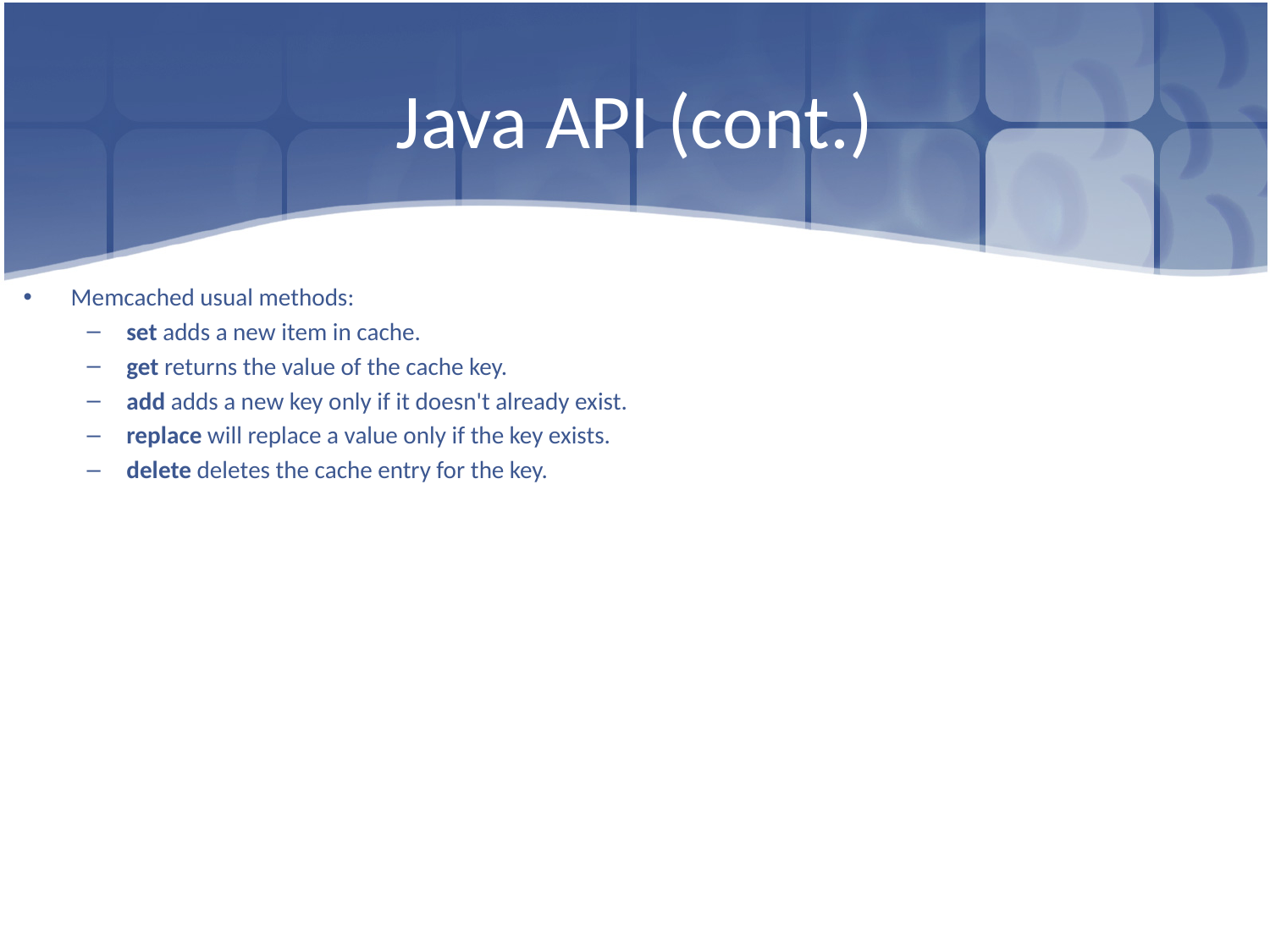

# Java API (cont.)
Memcached usual methods:
set adds a new item in cache.
get returns the value of the cache key.
add adds a new key only if it doesn't already exist.
replace will replace a value only if the key exists.
delete deletes the cache entry for the key.